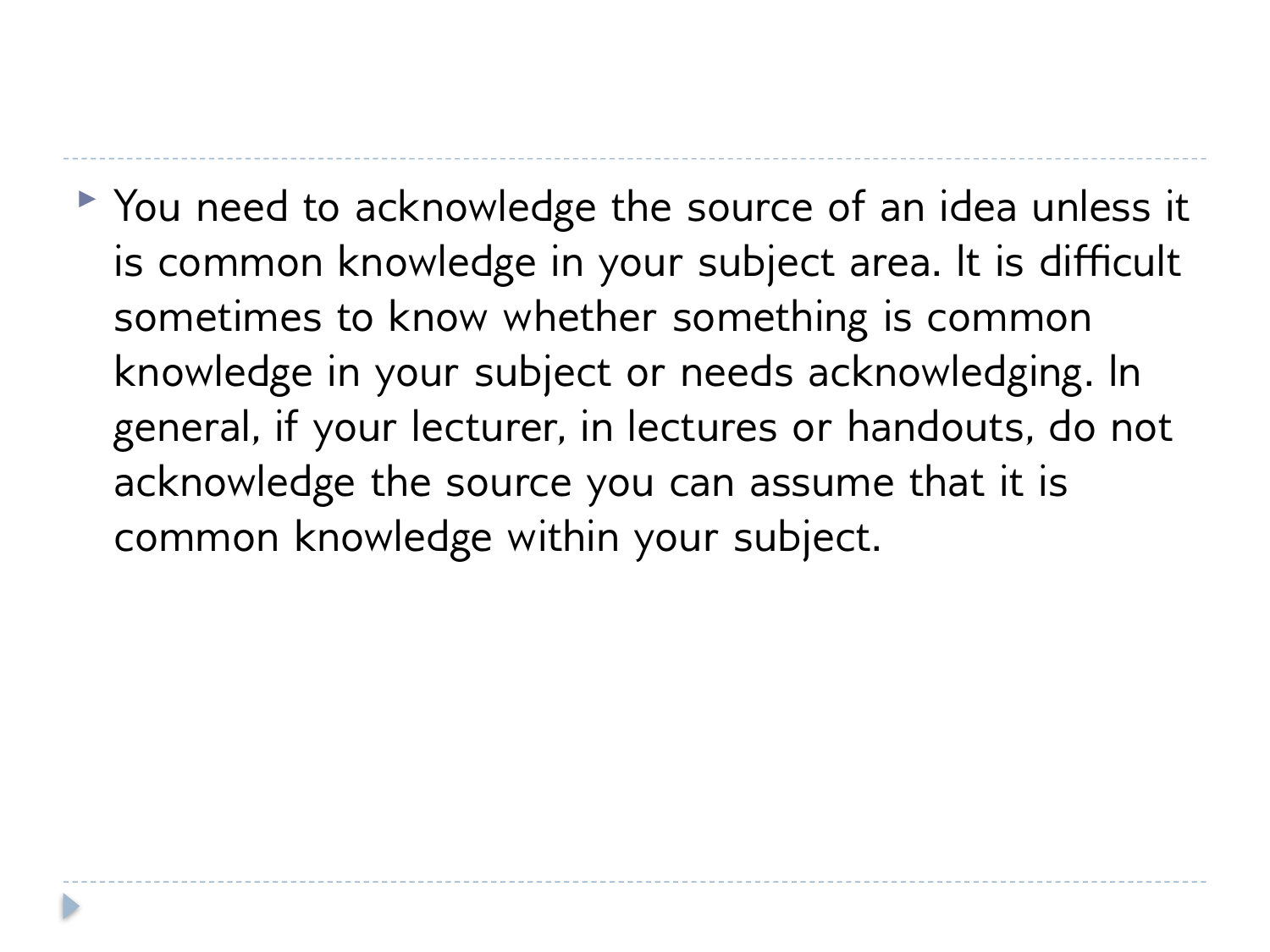

#
You need to acknowledge the source of an idea unless it is common knowledge in your subject area. It is difficult sometimes to know whether something is common knowledge in your subject or needs acknowledging. In general, if your lecturer, in lectures or handouts, do not acknowledge the source you can assume that it is common knowledge within your subject.